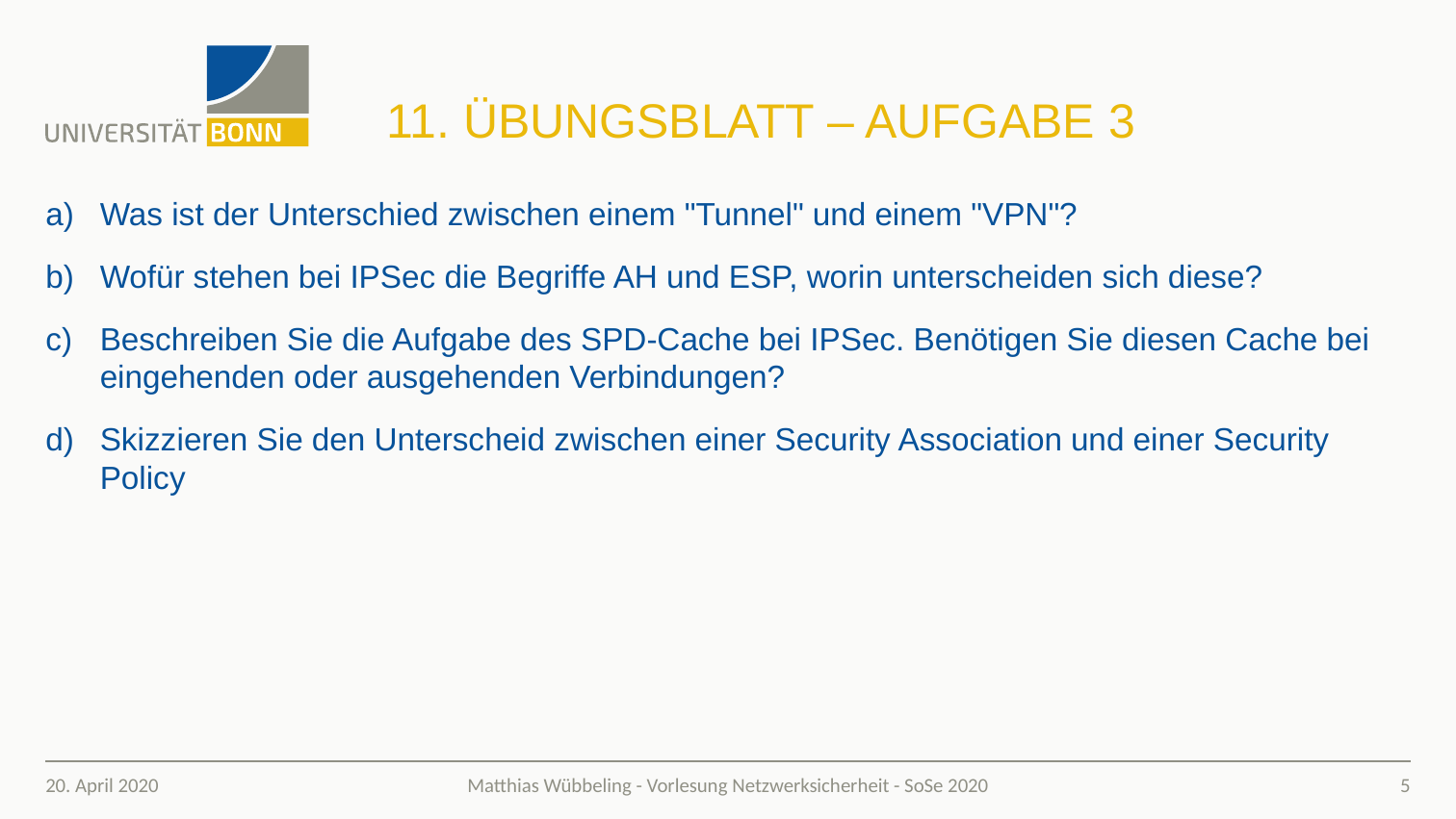

# 11. Übungsblatt – Aufgabe 3
Was ist der Unterschied zwischen einem "Tunnel" und einem "VPN"?
Wofür stehen bei IPSec die Begriffe AH und ESP, worin unterscheiden sich diese?
Beschreiben Sie die Aufgabe des SPD-Cache bei IPSec. Benötigen Sie diesen Cache bei eingehenden oder ausgehenden Verbindungen?
Skizzieren Sie den Unterscheid zwischen einer Security Association und einer Security Policy
20. April 2020
5
Matthias Wübbeling - Vorlesung Netzwerksicherheit - SoSe 2020